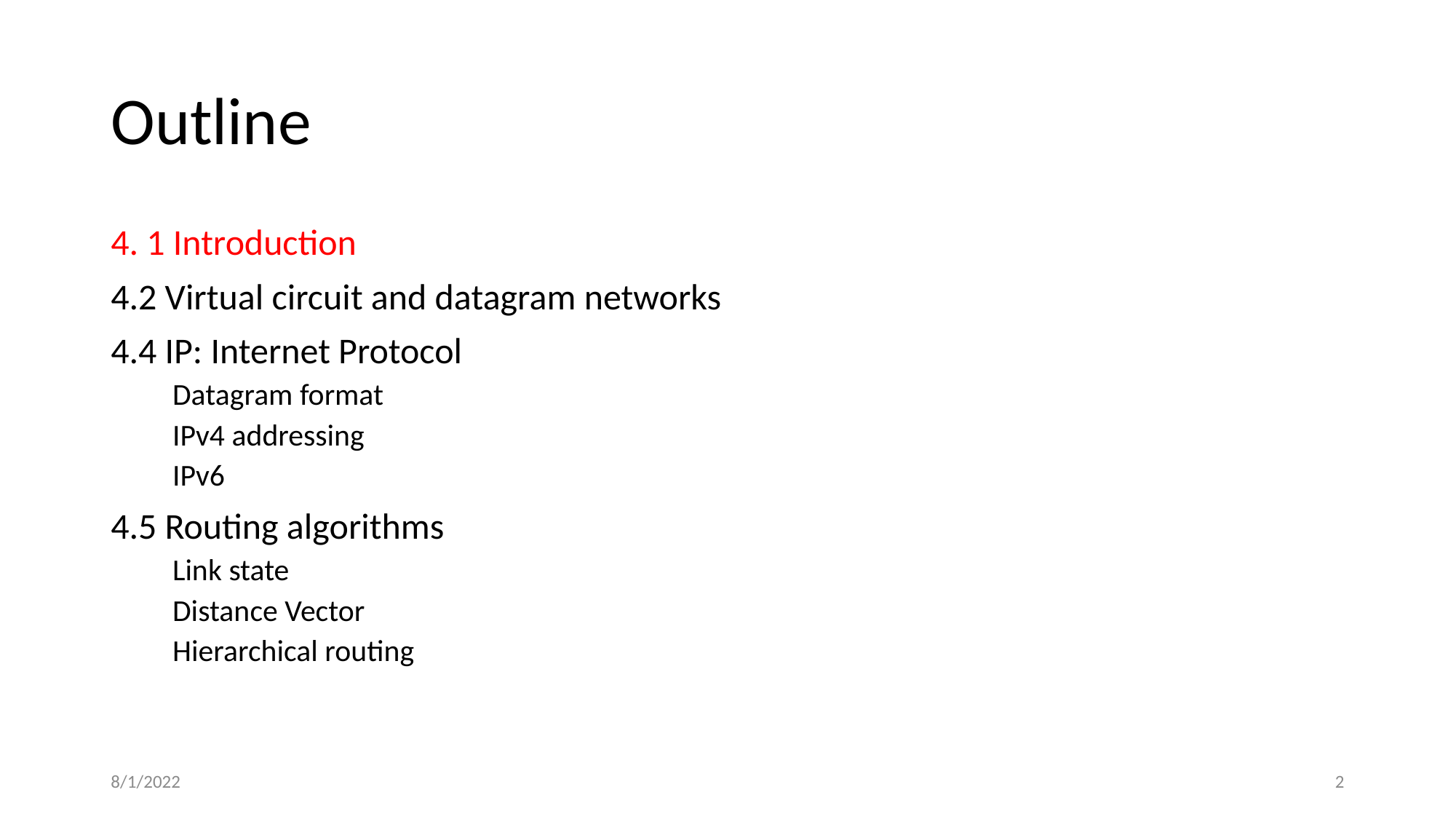

# Outline
4. 1 Introduction
4.2 Virtual circuit and datagram networks
4.4 IP: Internet Protocol
 Datagram format
 IPv4 addressing
 IPv6
4.5 Routing algorithms
 Link state
 Distance Vector
 Hierarchical routing
8/1/2022
2